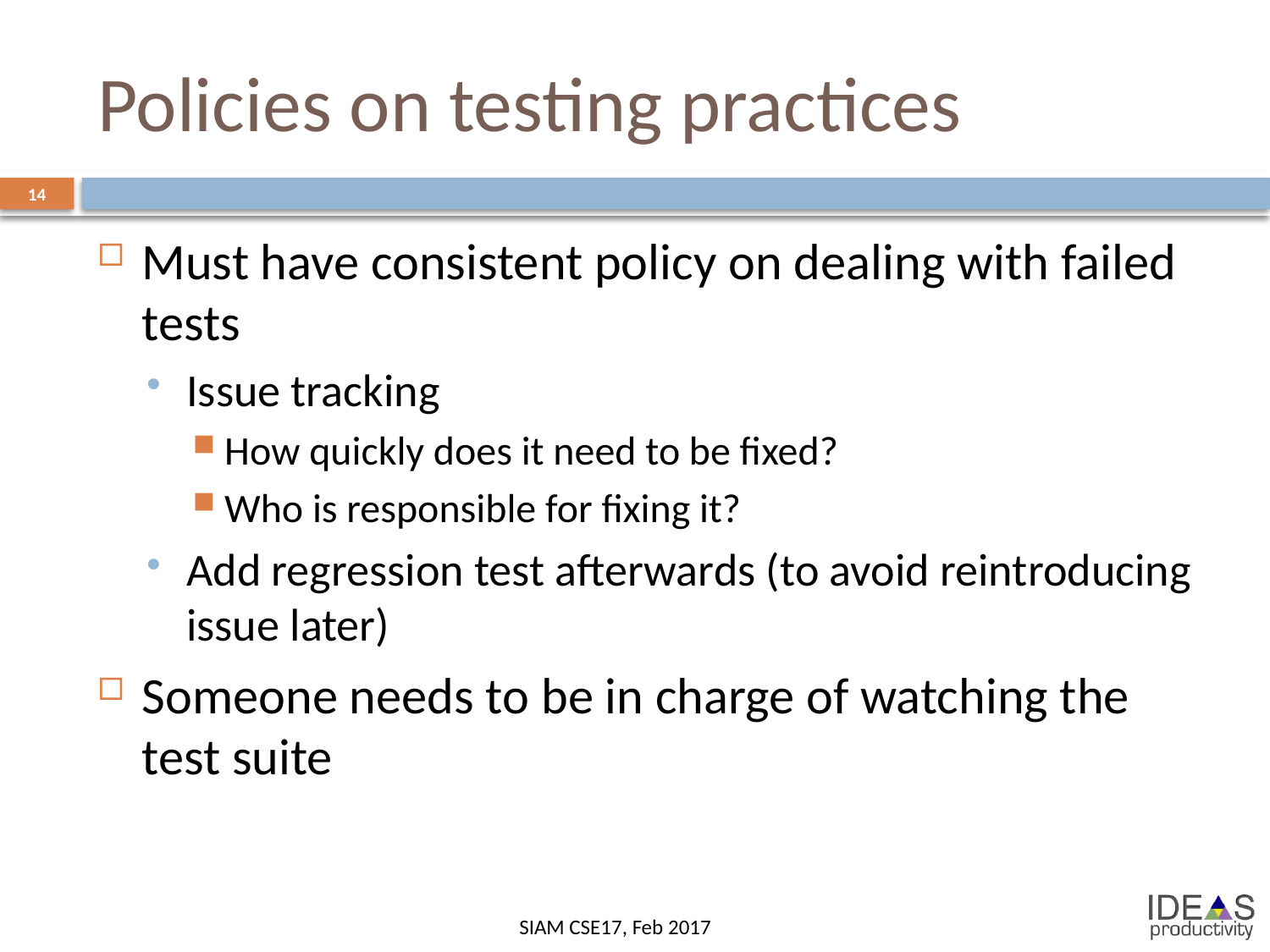

# Policies on testing practices
14
Must have consistent policy on dealing with failed tests
Issue tracking
How quickly does it need to be fixed?
Who is responsible for fixing it?
Add regression test afterwards (to avoid reintroducing issue later)
Someone needs to be in charge of watching the test suite